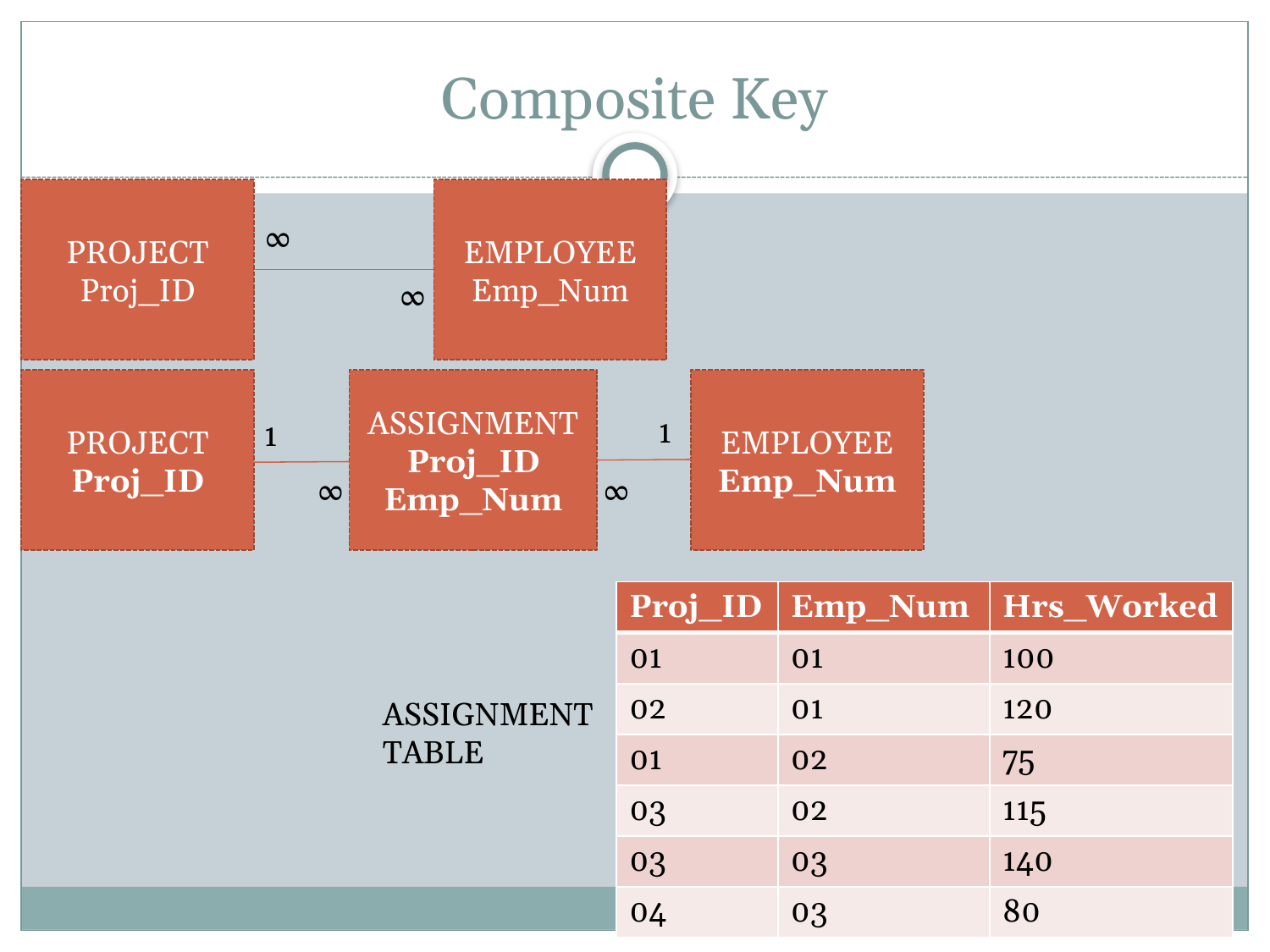

# Composite Key
PROJECT
Proj_ID
EMPLOYEE
Emp_Num
∞
∞
PROJECT
Proj_ID
ASSIGNMENT
Proj_ID Emp_Num
EMPLOYEE
Emp_Num
1
1
∞
∞
| Proj\_ID | Emp\_Num | Hrs\_Worked |
| --- | --- | --- |
| 01 | 01 | 100 |
| 02 | 01 | 120 |
| 01 | 02 | 75 |
| 03 | 02 | 115 |
| 03 | 03 | 140 |
| 04 | 03 | 80 |
ASSIGNMENT
TABLE